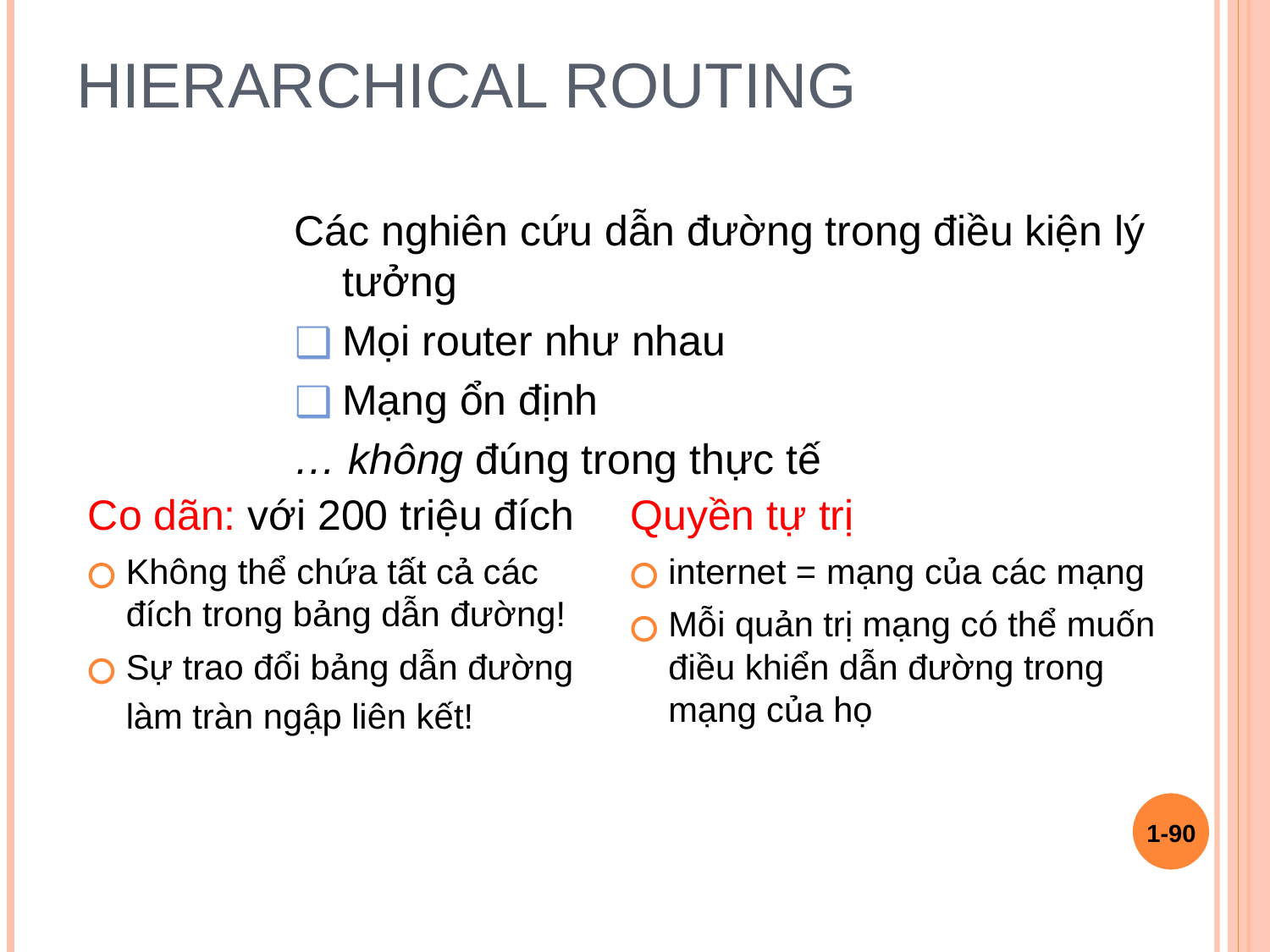

# Hierarchical Routing
Các nghiên cứu dẫn đường trong điều kiện lý tưởng
Mọi router như nhau
Mạng ổn định
… không đúng trong thực tế
Co dãn: với 200 triệu đích
Không thể chứa tất cả các đích trong bảng dẫn đường!
Sự trao đổi bảng dẫn đường làm tràn ngập liên kết!

Quyền tự trị
internet = mạng của các mạng
Mỗi quản trị mạng có thể muốn điều khiển dẫn đường trong mạng của họ
1-90